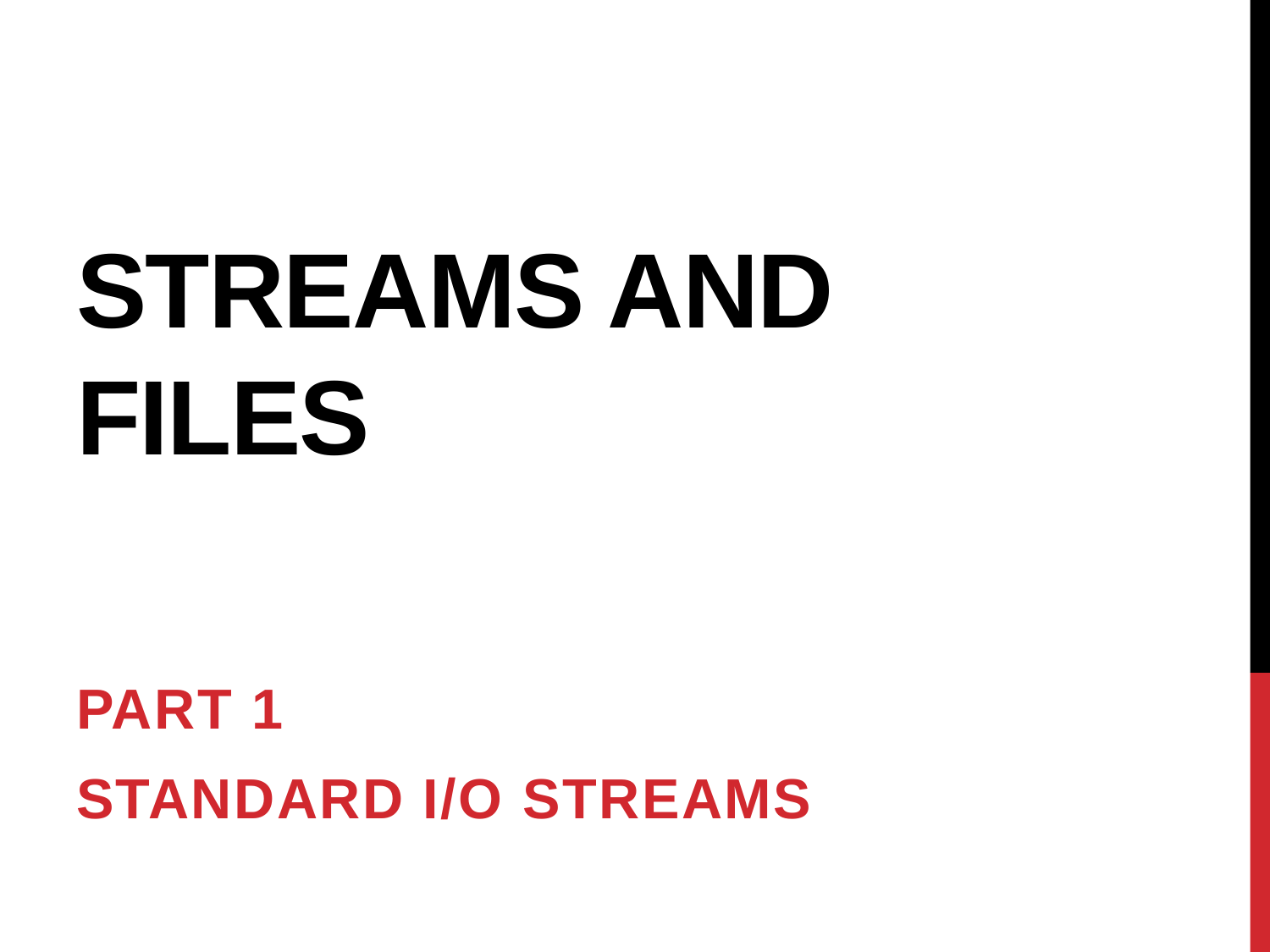

# Streams and Files
Part 1
Standard I/O streams